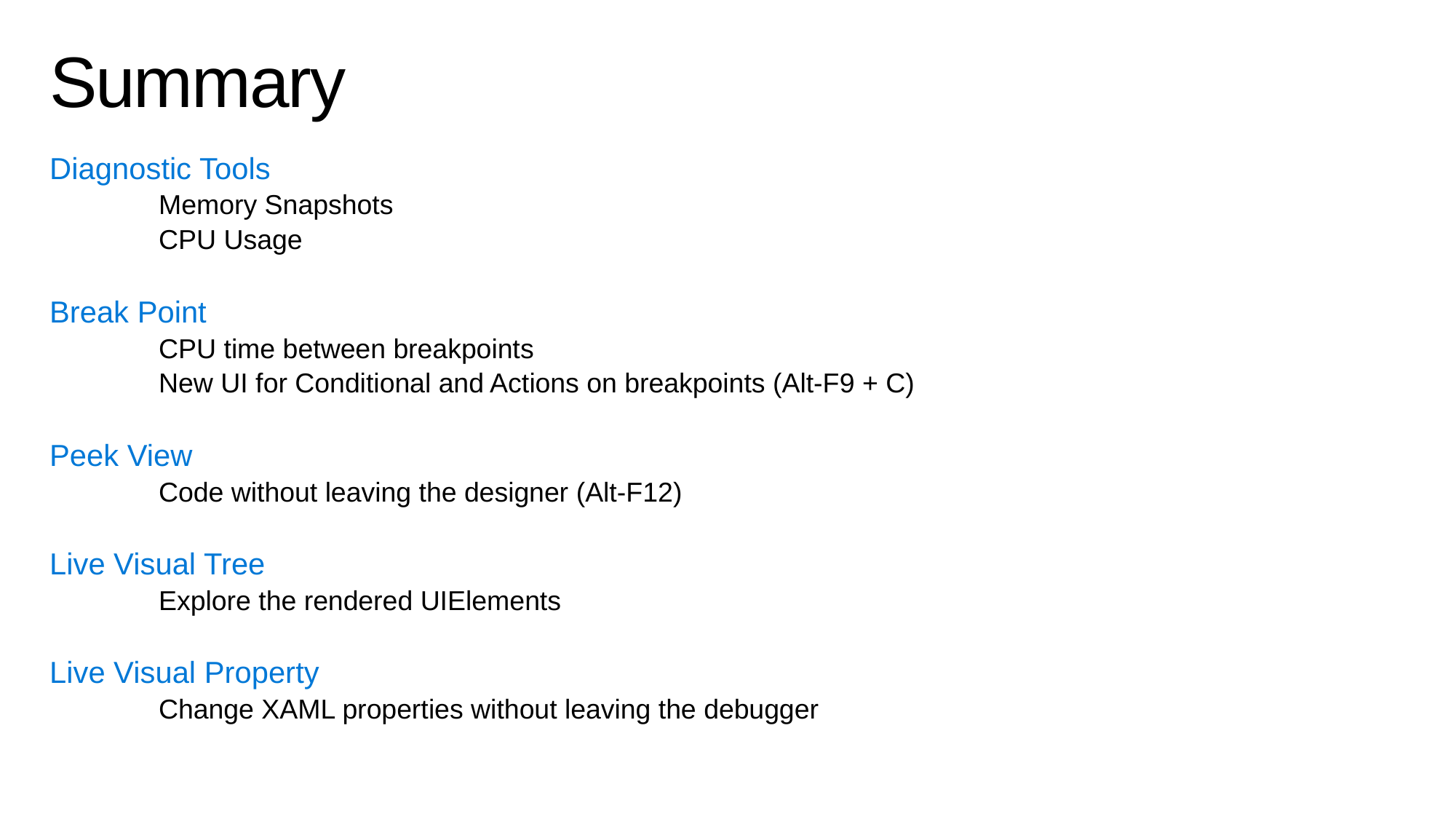

# Summary
Diagnostic Tools
	Memory Snapshots
	CPU Usage

Break Point
	CPU time between breakpoints
	New UI for Conditional and Actions on breakpoints (Alt-F9 + C)

Peek View
	Code without leaving the designer (Alt-F12)

Live Visual Tree
	Explore the rendered UIElements

Live Visual Property
	Change XAML properties without leaving the debugger